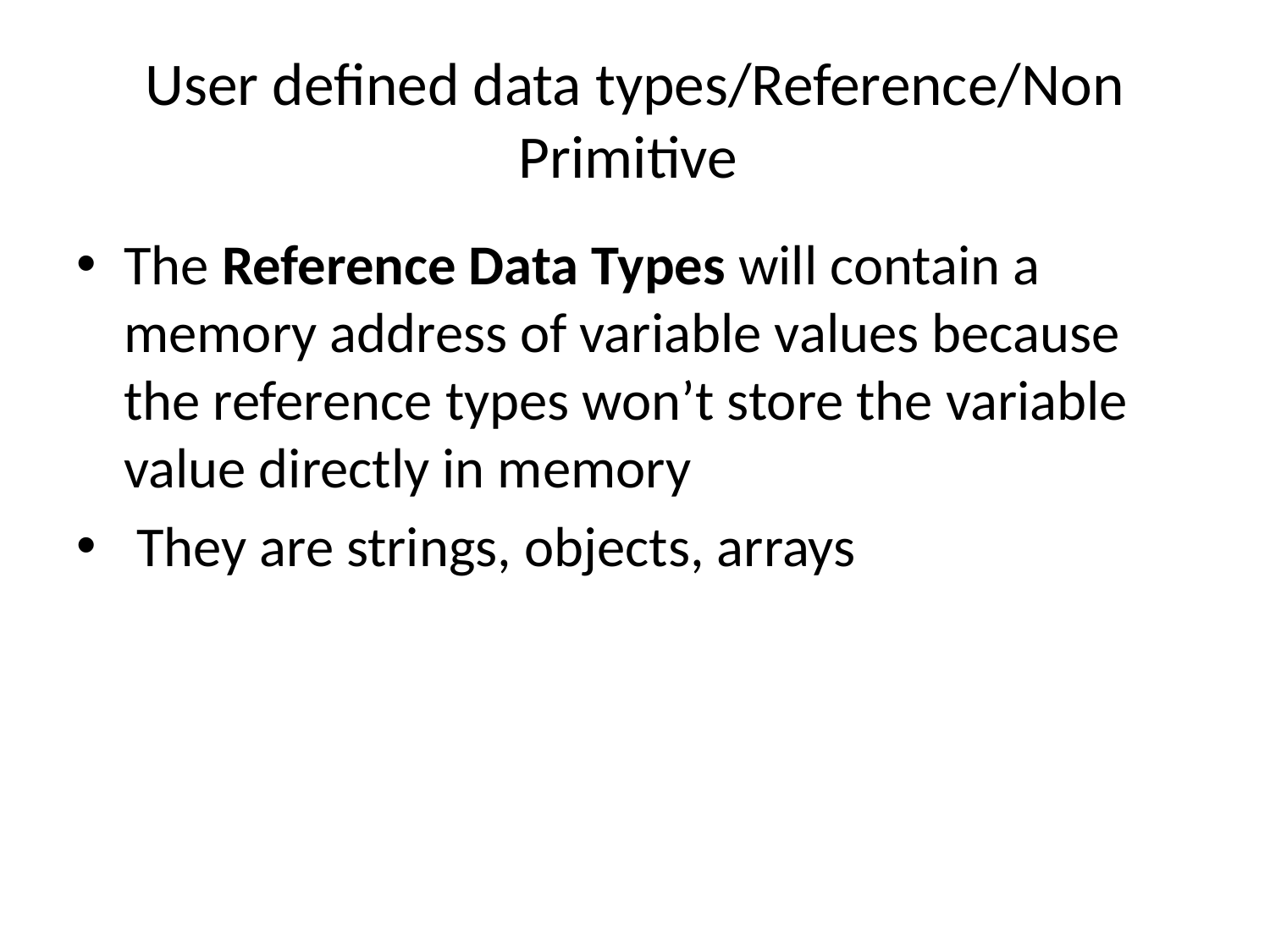

# User defined data types/Reference/Non Primitive
The Reference Data Types will contain a memory address of variable values because the reference types won’t store the variable value directly in memory
 They are strings, objects, arrays